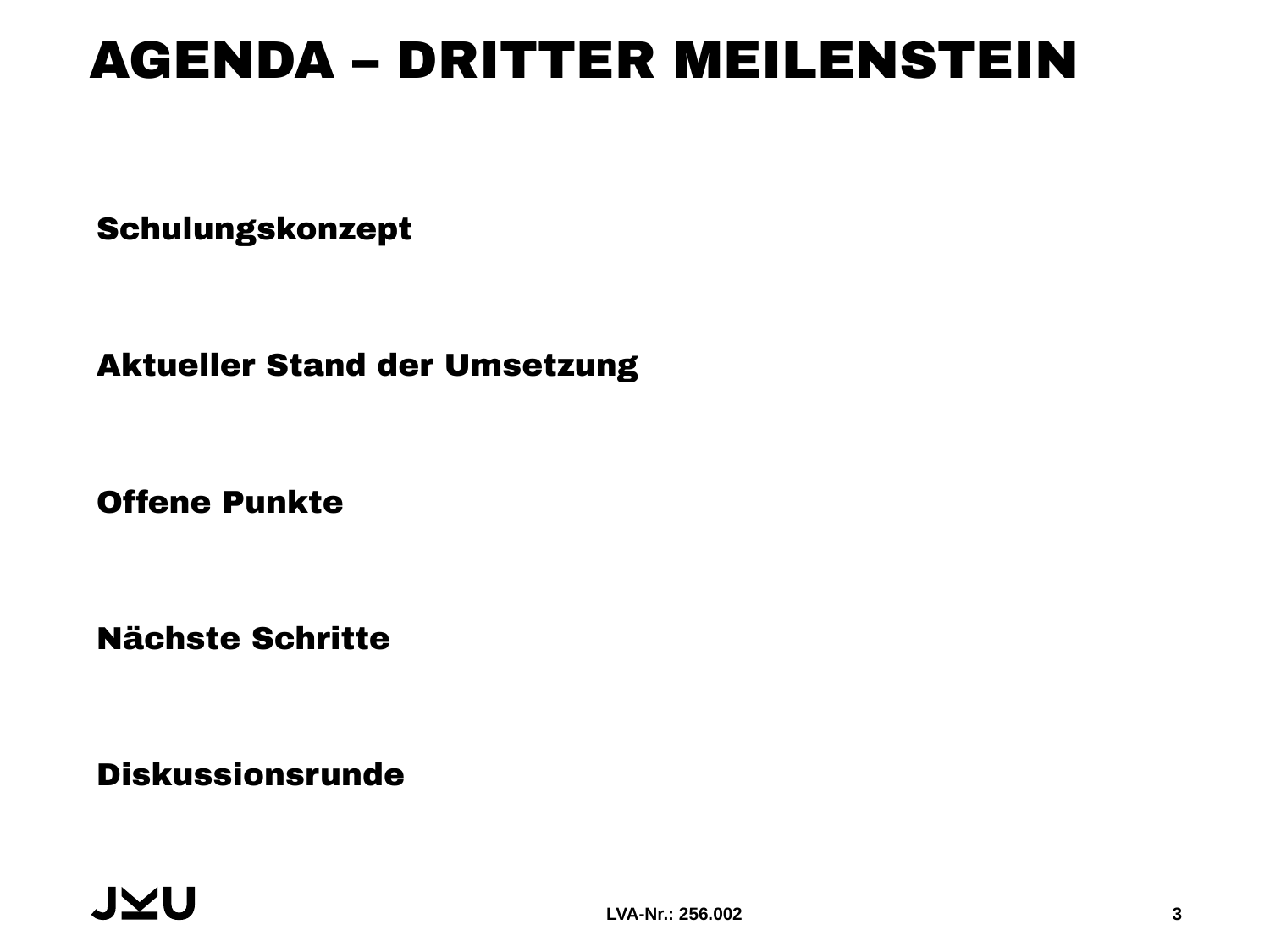

# Agenda – Dritter Meilenstein

Schulungskonzept

Aktueller Stand der Umsetzung

Offene Punkte

Nächste Schritte

Diskussionsrunde

LVA-Nr.: 256.002
3